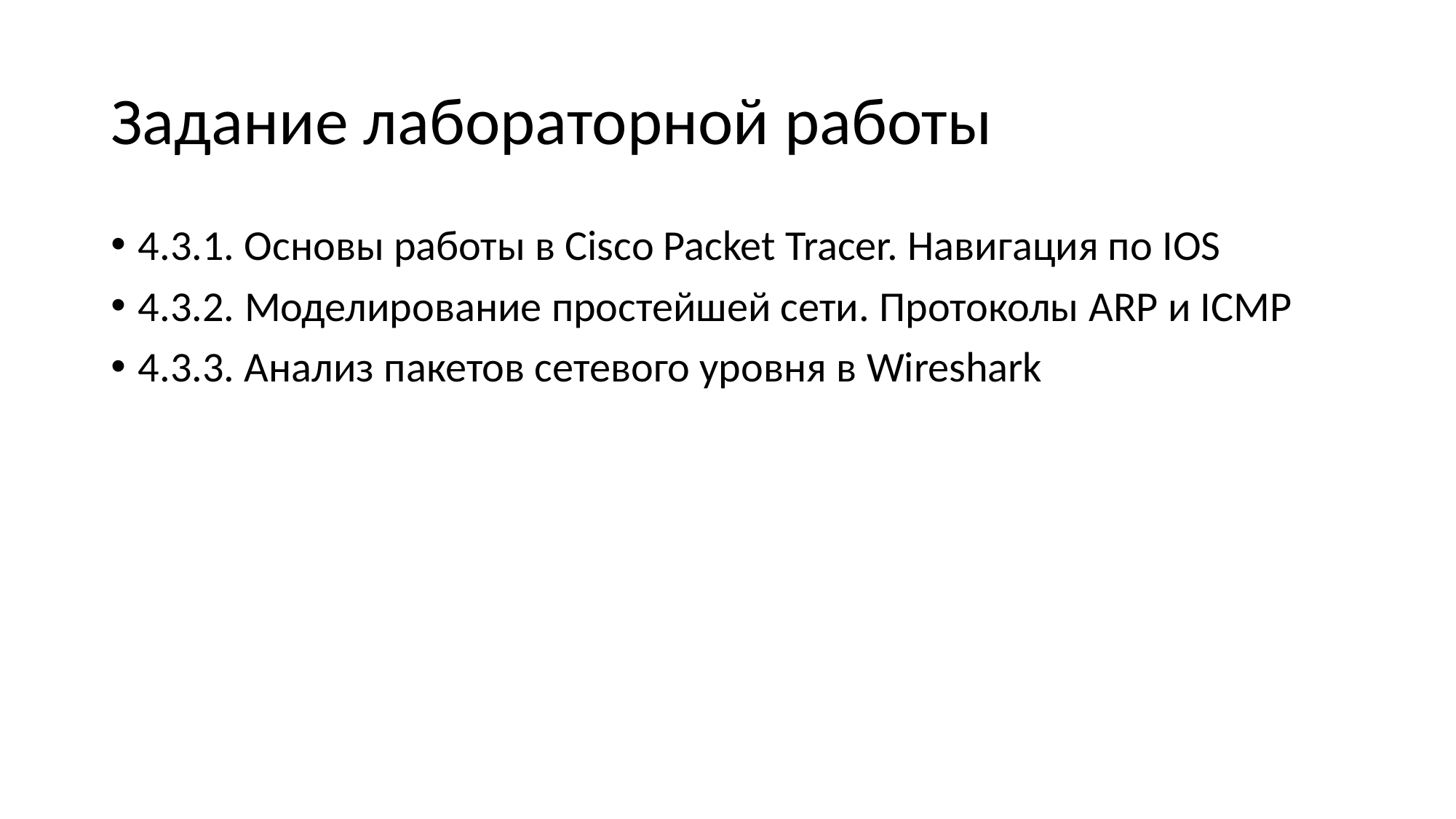

# Задание лабораторной работы
4.3.1. Основы работы в Cisco Packet Tracer. Навигация по IOS
4.3.2. Моделирование простейшей сети. Протоколы ARP и ICMP
4.3.3. Анализ пакетов сетевого уровня в Wireshark